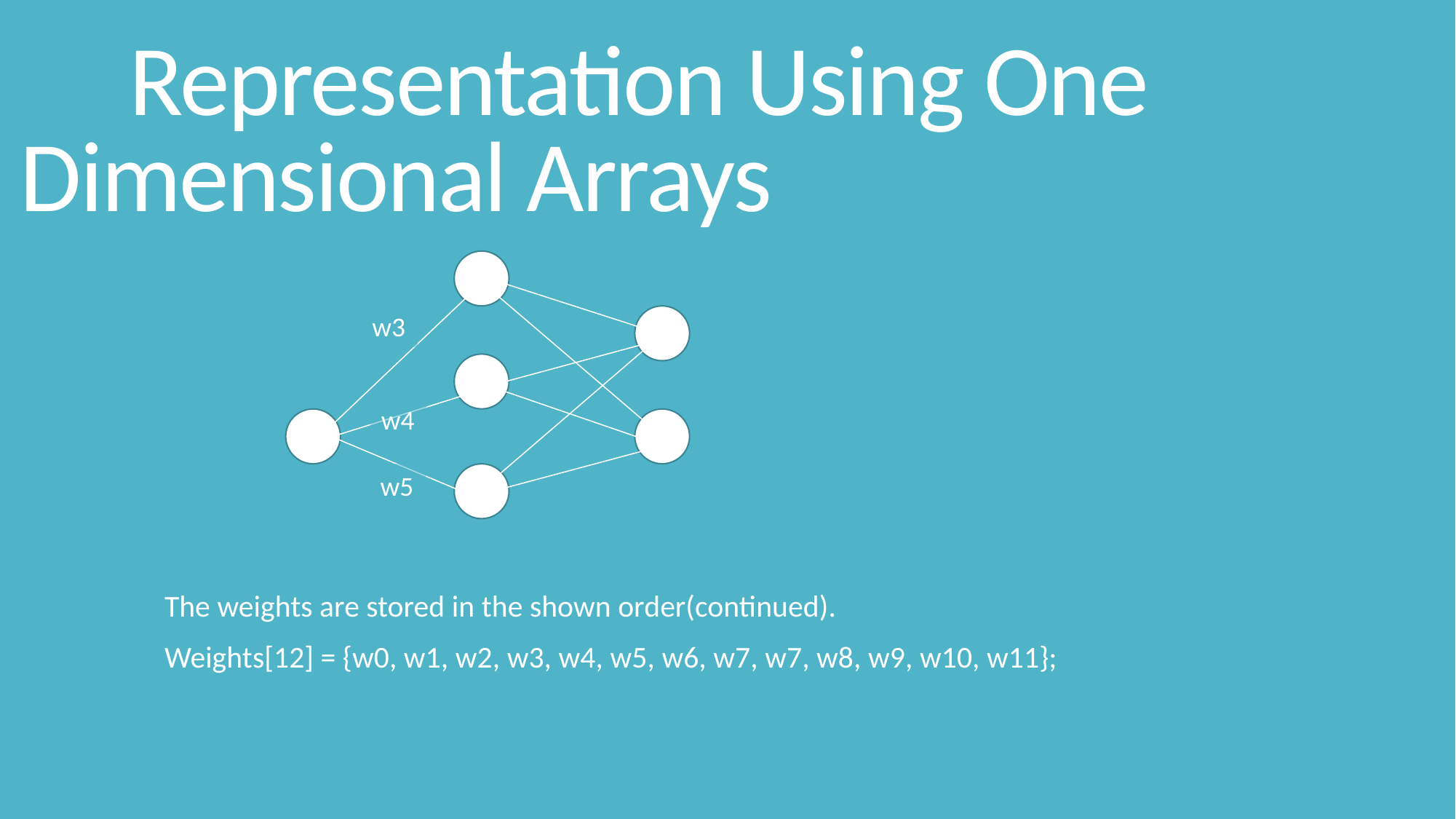

# Representation Using One 	Dimensional Arrays

w3

w4

w5

The weights are stored in the shown order(continued).
Weights[12] = {w0, w1, w2, w3, w4, w5, w6, w7, w7, w8, w9, w10, w11};